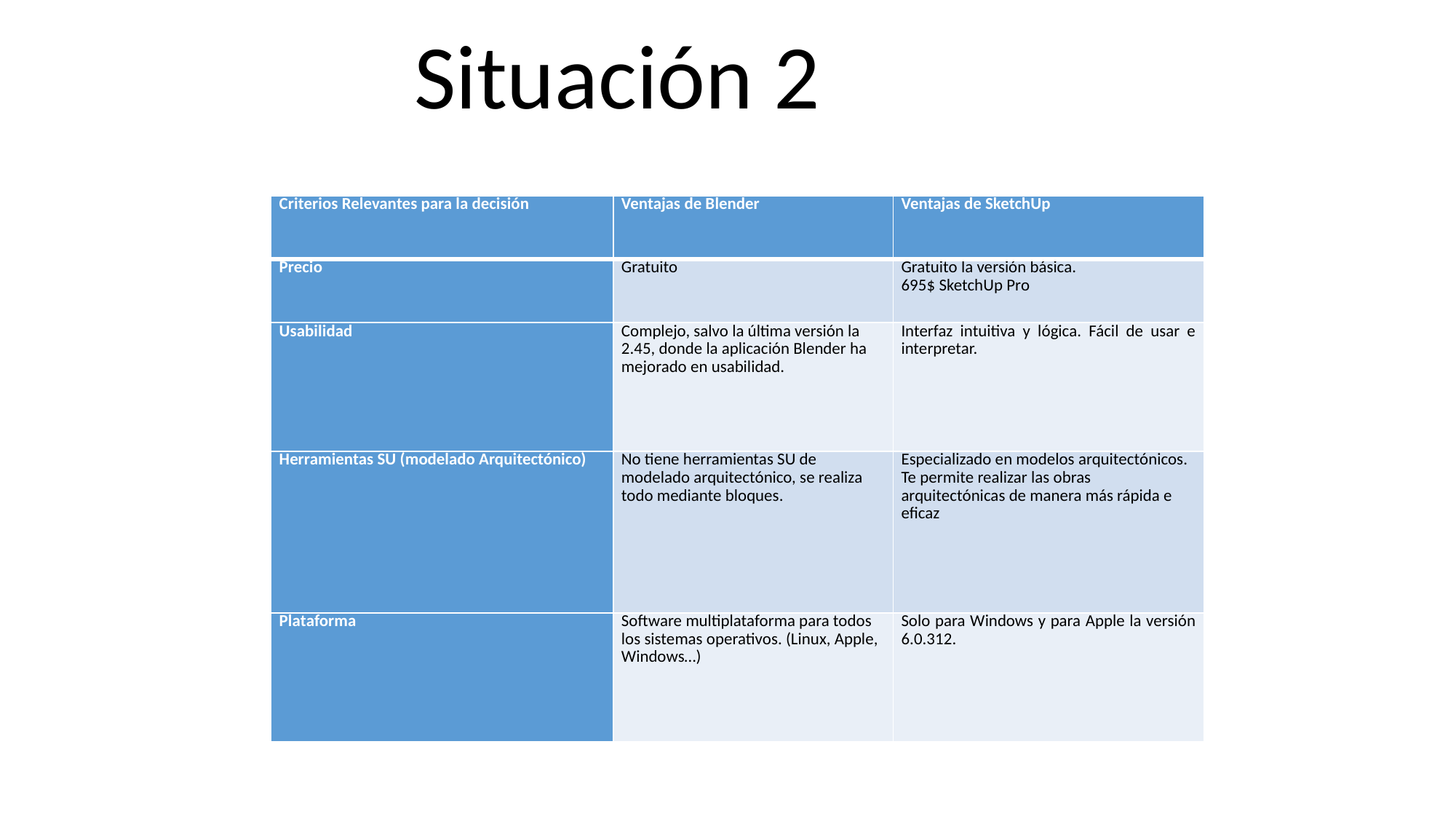

# Situación 2

| Criterios Relevantes para la decisión | Ventajas de Blender | Ventajas de SketchUp |
| --- | --- | --- |
| Precio | Gratuito | Gratuito la versión básica. 695$ SketchUp Pro |
| Usabilidad | Complejo, salvo la última versión la 2.45, donde la aplicación Blender ha mejorado en usabilidad. | Interfaz intuitiva y lógica. Fácil de usar e interpretar. |
| Herramientas SU (modelado Arquitectónico) | No tiene herramientas SU de modelado arquitectónico, se realiza todo mediante bloques. | Especializado en modelos arquitectónicos. Te permite realizar las obras arquitectónicas de manera más rápida e eficaz |
| Plataforma | Software multiplataforma para todos los sistemas operativos. (Linux, Apple, Windows…) | Solo para Windows y para Apple la versión 6.0.312. |